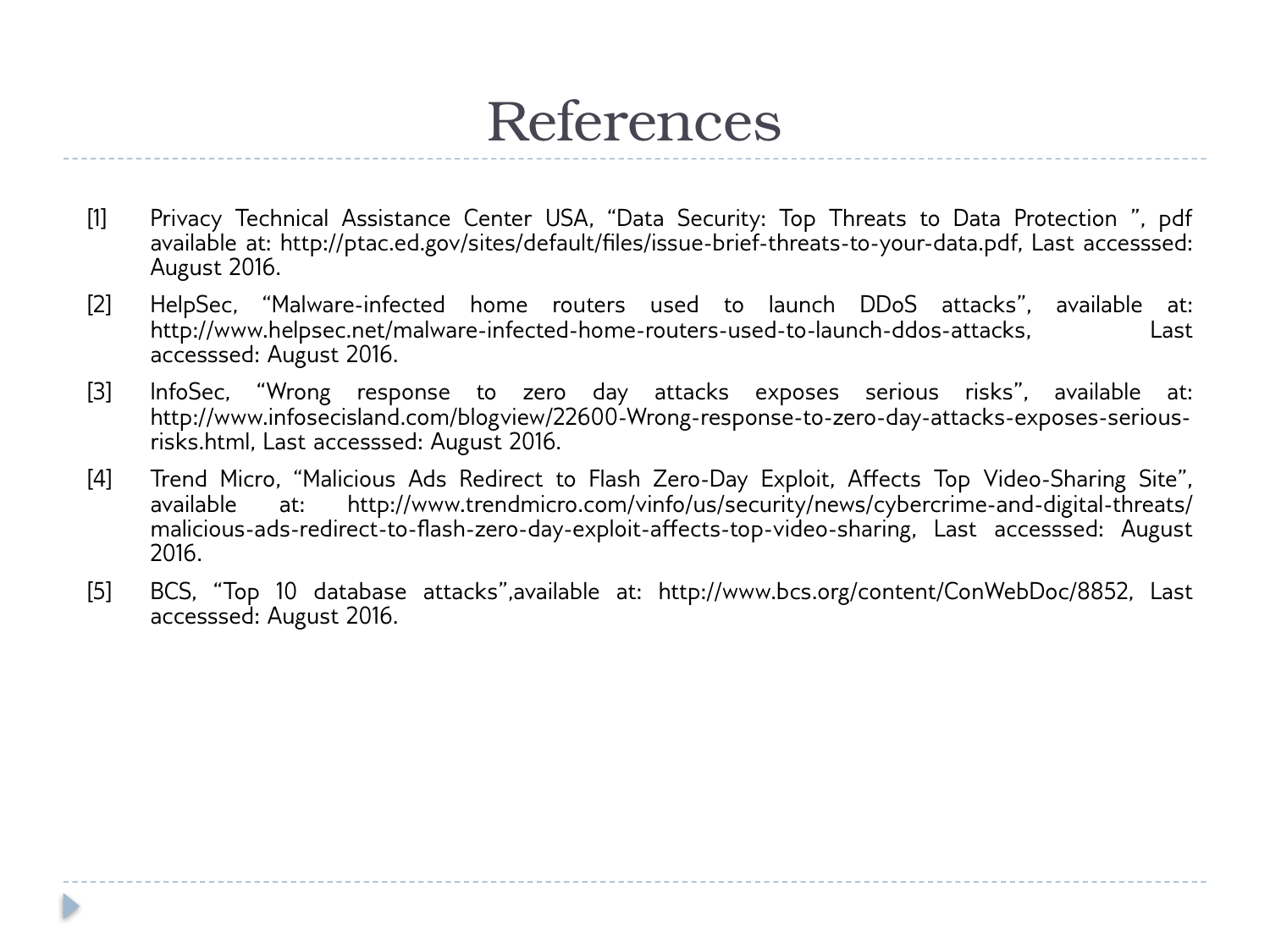

# References
| [1] | Privacy Technical Assistance Center USA, “Data Security: Top Threats to Data Protection ”, pdf available at: http://ptac.ed.gov/sites/default/files/issue-brief-threats-to-your-data.pdf, Last accesssed: August 2016. |
| --- | --- |
| [2] | HelpSec, “Malware-infected home routers used to launch DDoS attacks”, available at: http://www.helpsec.net/malware-infected-home-routers-used-to-launch-ddos-attacks, Last accesssed: August 2016. |
| [3] | InfoSec, “Wrong response to zero day attacks exposes serious risks”, available at: http://www.infosecisland.com/blogview/22600-Wrong-response-to-zero-day-attacks-exposes-serious-risks.html, Last accesssed: August 2016. |
| [4] | Trend Micro, “Malicious Ads Redirect to Flash Zero-Day Exploit, Affects Top Video-Sharing Site”, available at: http://www.trendmicro.com/vinfo/us/security/news/cybercrime-and-digital-threats/malicious-ads-redirect-to-flash-zero-day-exploit-affects-top-video-sharing, Last accesssed: August 2016. |
| [5] | BCS, “Top 10 database attacks”,available at: http://www.bcs.org/content/ConWebDoc/8852, Last accesssed: August 2016. |